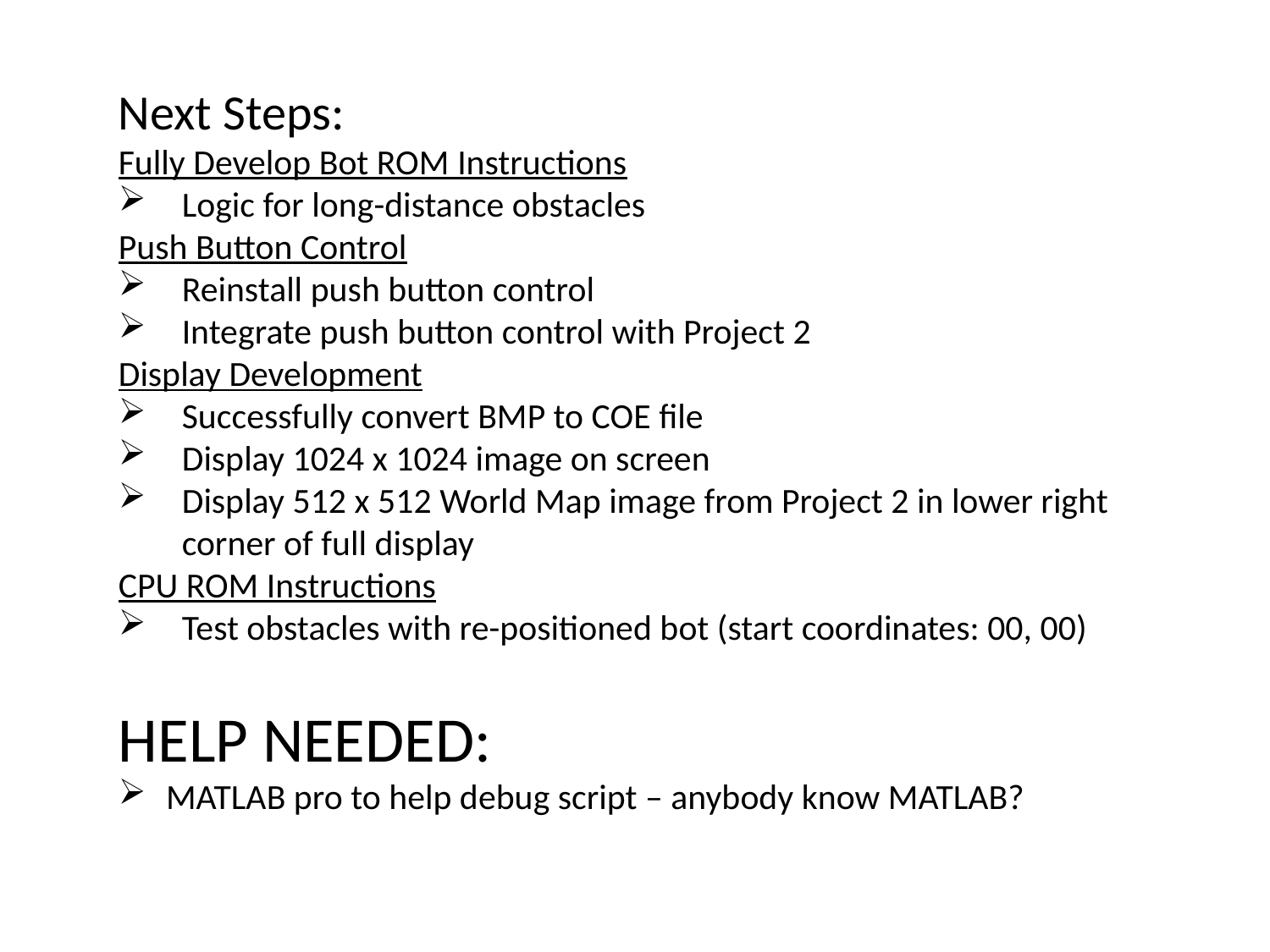

Next Steps:
Fully Develop Bot ROM Instructions
Logic for long-distance obstacles
Push Button Control
Reinstall push button control
Integrate push button control with Project 2
Display Development
Successfully convert BMP to COE file
Display 1024 x 1024 image on screen
Display 512 x 512 World Map image from Project 2 in lower right corner of full display
CPU ROM Instructions
Test obstacles with re-positioned bot (start coordinates: 00, 00)

HELP NEEDED:
MATLAB pro to help debug script – anybody know MATLAB?